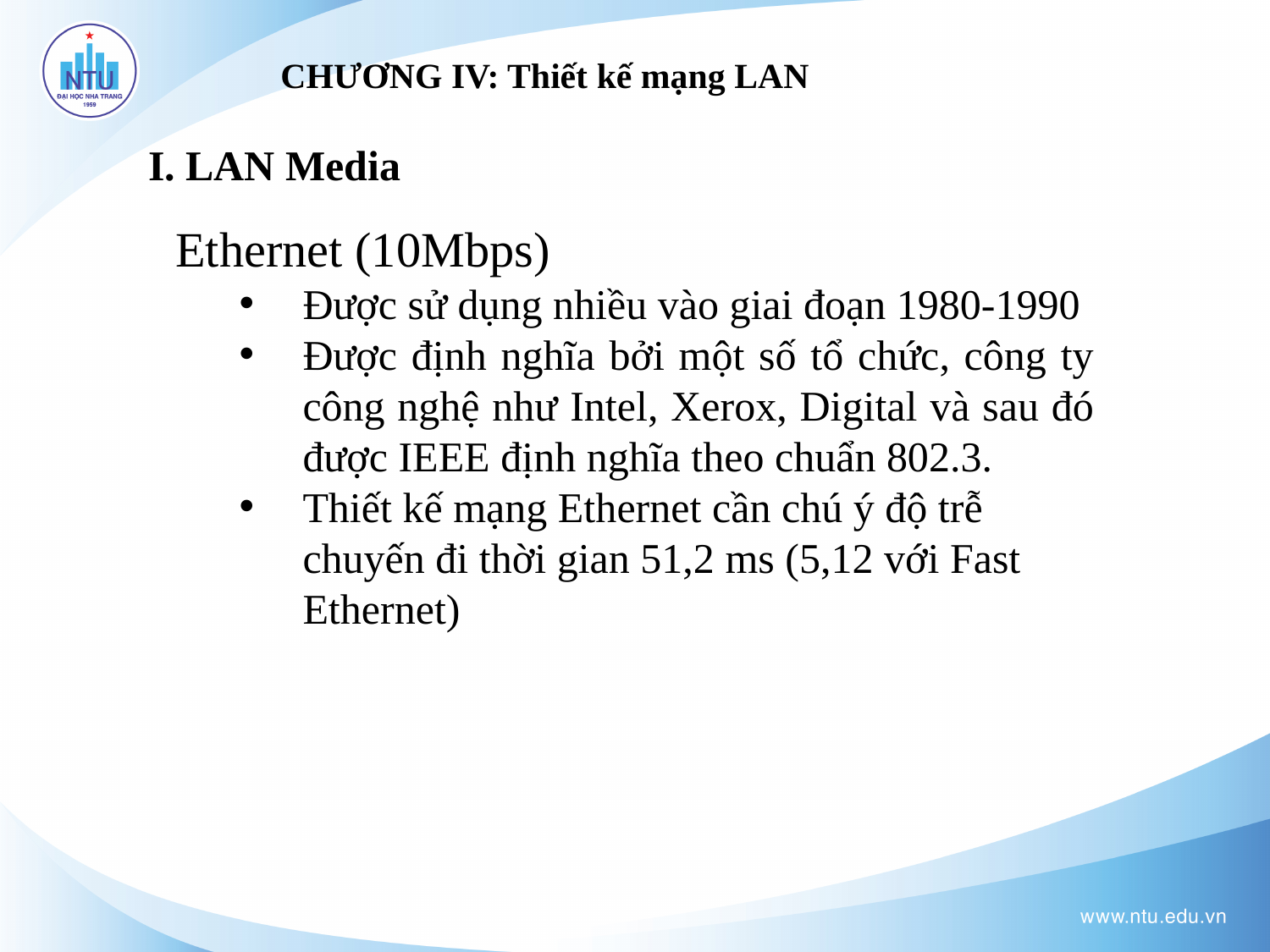

# CHƯƠNG IV: Thiết kế mạng LAN
I. LAN Media
Ethernet (10Mbps)
Được sử dụng nhiều vào giai đoạn 1980-1990
Được định nghĩa bởi một số tổ chức, công ty công nghệ như Intel, Xerox, Digital và sau đó được IEEE định nghĩa theo chuẩn 802.3.
Thiết kế mạng Ethernet cần chú ý độ trễ chuyến đi thời gian 51,2 ms (5,12 với Fast Ethernet)